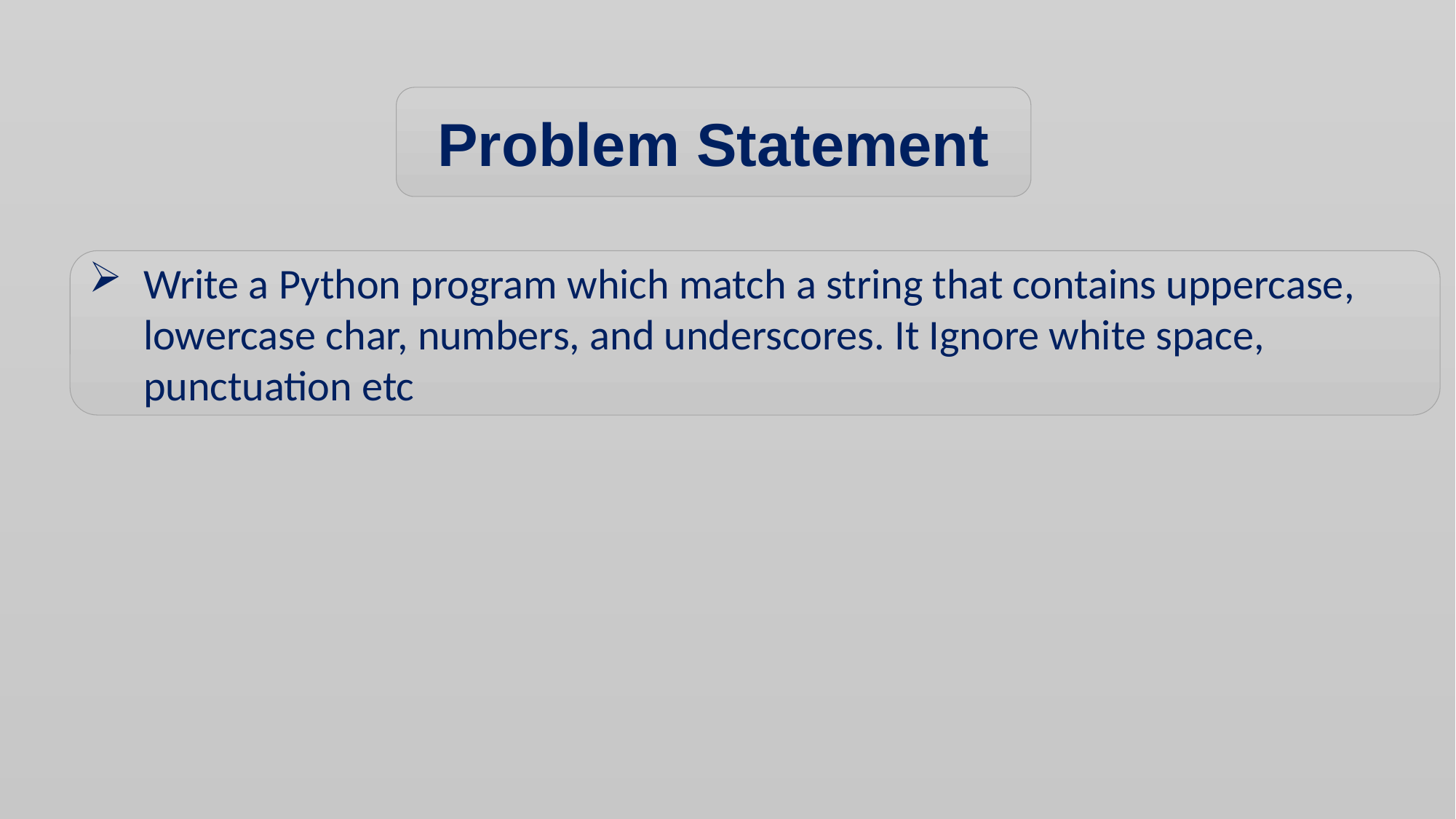

Problem Statement
Write a Python program which match a string that contains uppercase,  lowercase char, numbers, and underscores. It Ignore white space, punctuation etc